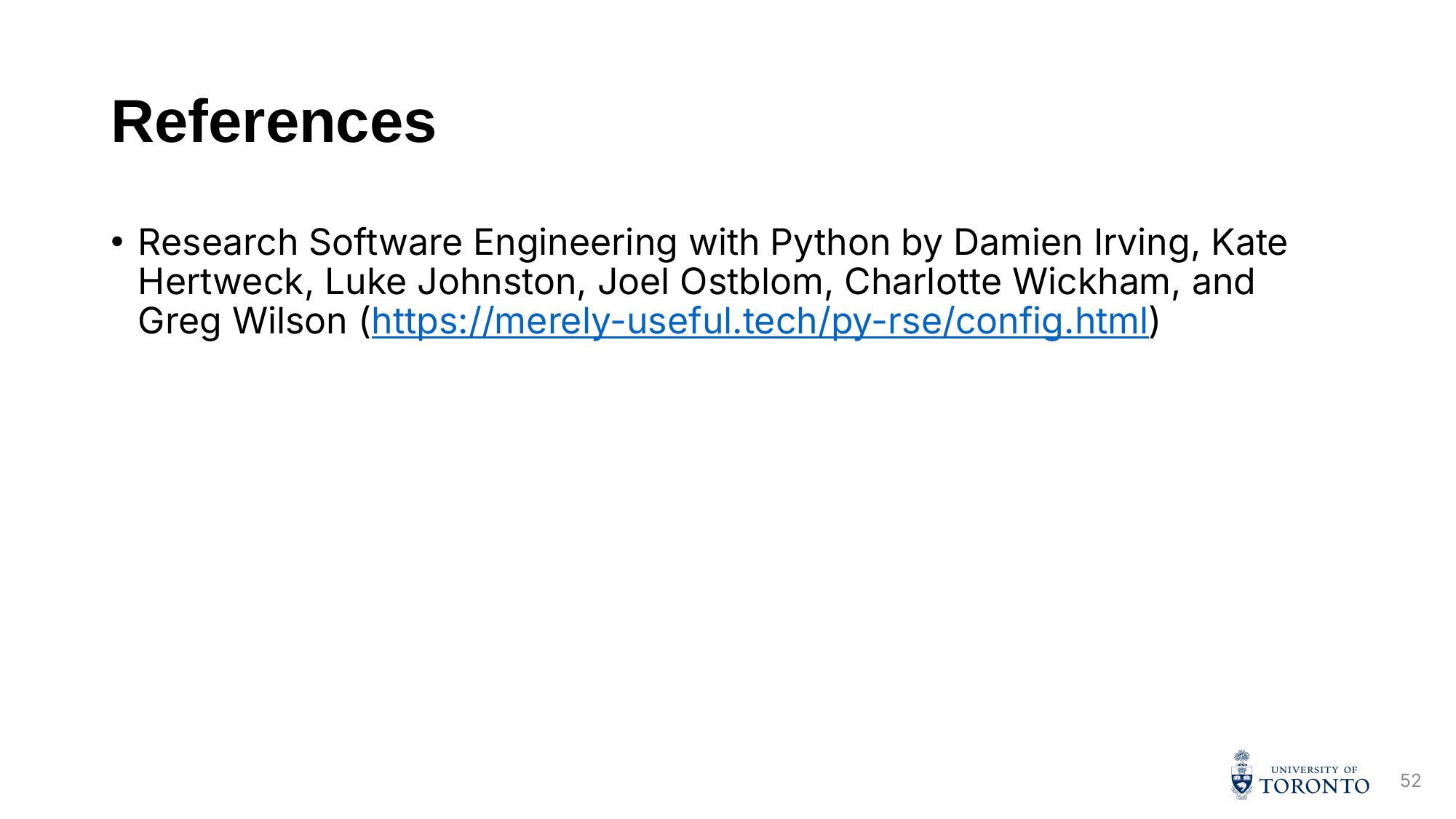

# References

Research Software Engineering with Python by Damien Irving, Kate Hertweck, Luke Johnston, Joel Ostblom, Charlotte Wickham, and Greg Wilson (https://merely-useful.tech/py-rse/config.html)
52